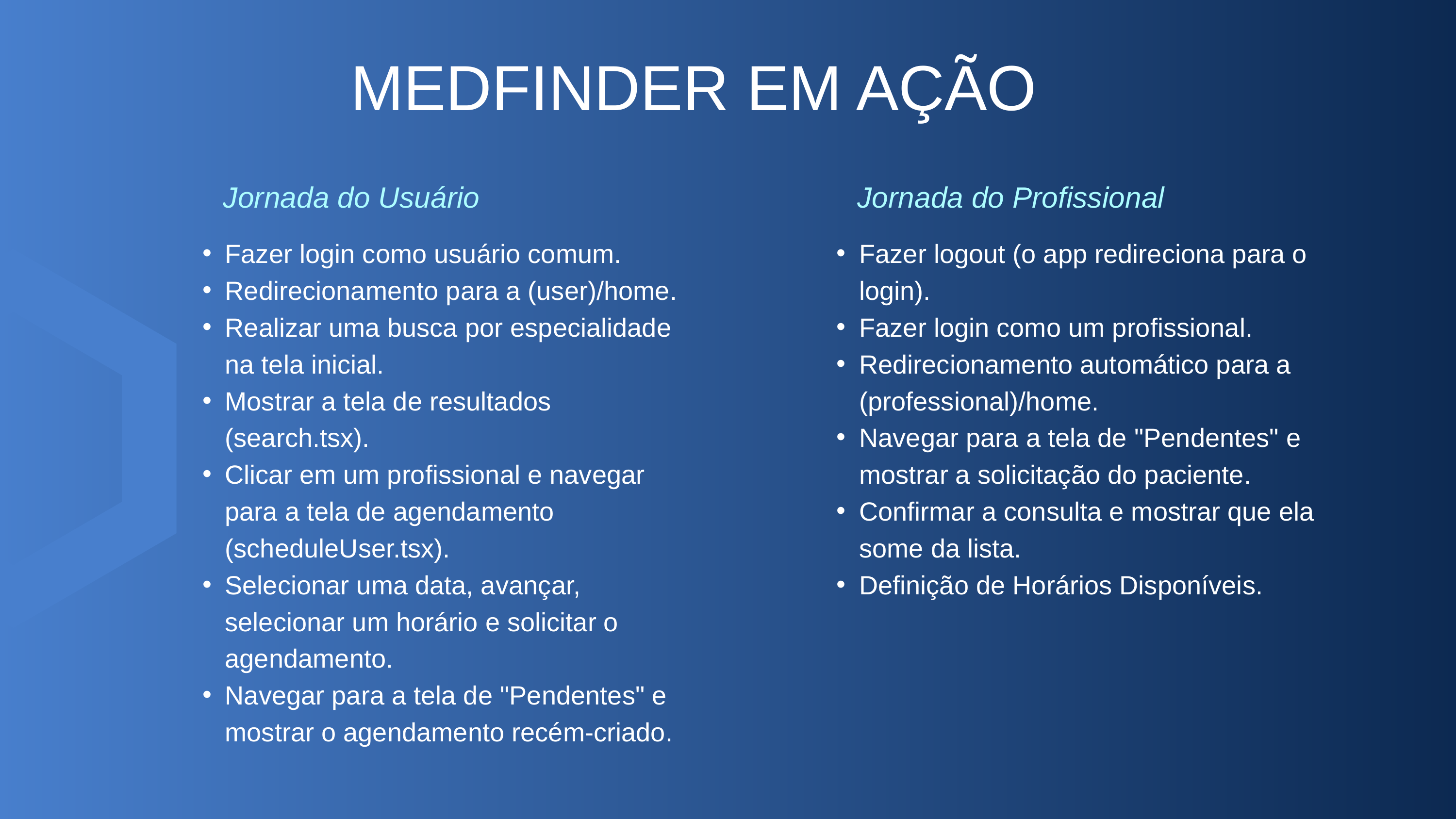

MEDFINDER EM AÇÃO
Jornada do Usuário
Jornada do Profissional
Fazer login como usuário comum.
Redirecionamento para a (user)/home.
Realizar uma busca por especialidade na tela inicial.
Mostrar a tela de resultados (search.tsx).
Clicar em um profissional e navegar para a tela de agendamento (scheduleUser.tsx).
Selecionar uma data, avançar, selecionar um horário e solicitar o agendamento.
Navegar para a tela de "Pendentes" e mostrar o agendamento recém-criado.

Fazer logout (o app redireciona para o login).
Fazer login como um profissional.
Redirecionamento automático para a (professional)/home.
Navegar para a tela de "Pendentes" e mostrar a solicitação do paciente.
Confirmar a consulta e mostrar que ela some da lista.
Definição de Horários Disponíveis.